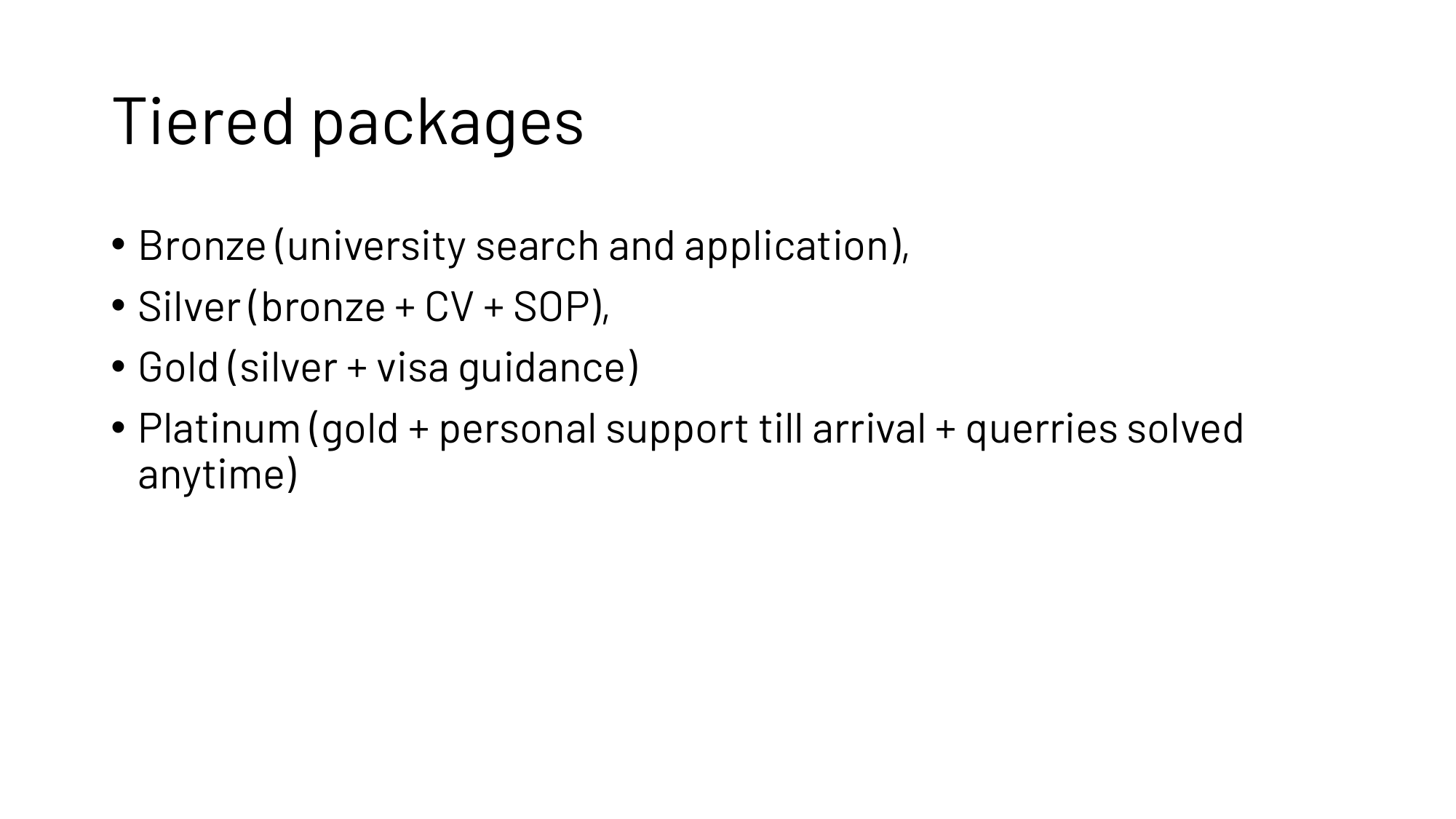

# Tiered packages
Bronze (university search and application),
Silver (bronze + CV + SOP),
Gold (silver + visa guidance)
Platinum (gold + personal support till arrival + querries solved anytime)